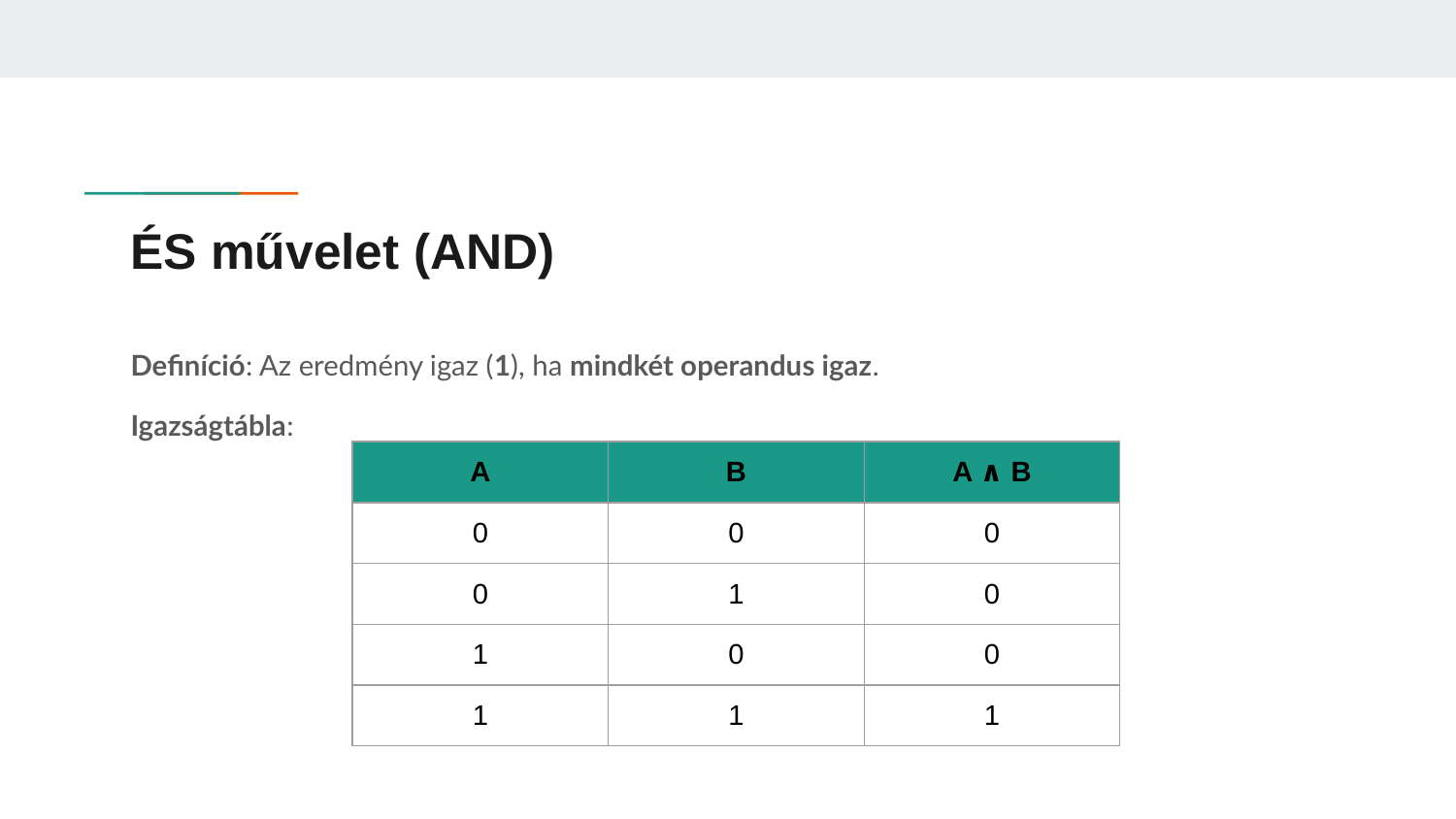

# ÉS művelet (AND)
Definíció: Az eredmény igaz (1), ha mindkét operandus igaz.
Igazságtábla:

| A | B | A ∧ B |
| --- | --- | --- |
| 0 | 0 | 0 |
| 0 | 1 | 0 |
| 1 | 0 | 0 |
| 1 | 1 | 1 |